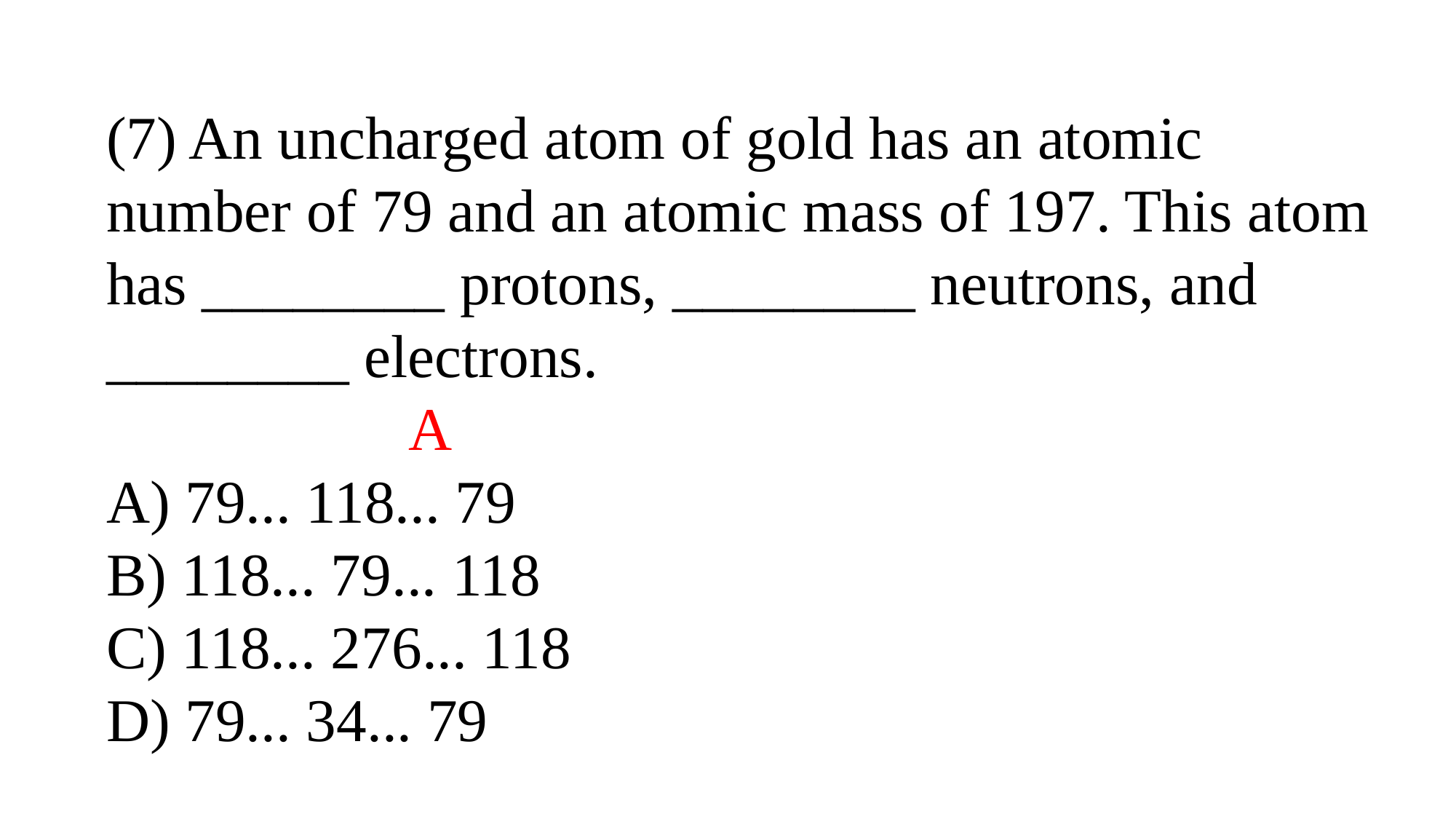

(7) An uncharged atom of gold has an atomic number of 79 and an atomic mass of 197. This atom has ________ protons, ________ neutrons, and ________ electrons.
                    A
A) 79... 118... 79
B) 118... 79... 118
C) 118... 276... 118
D) 79... 34... 79